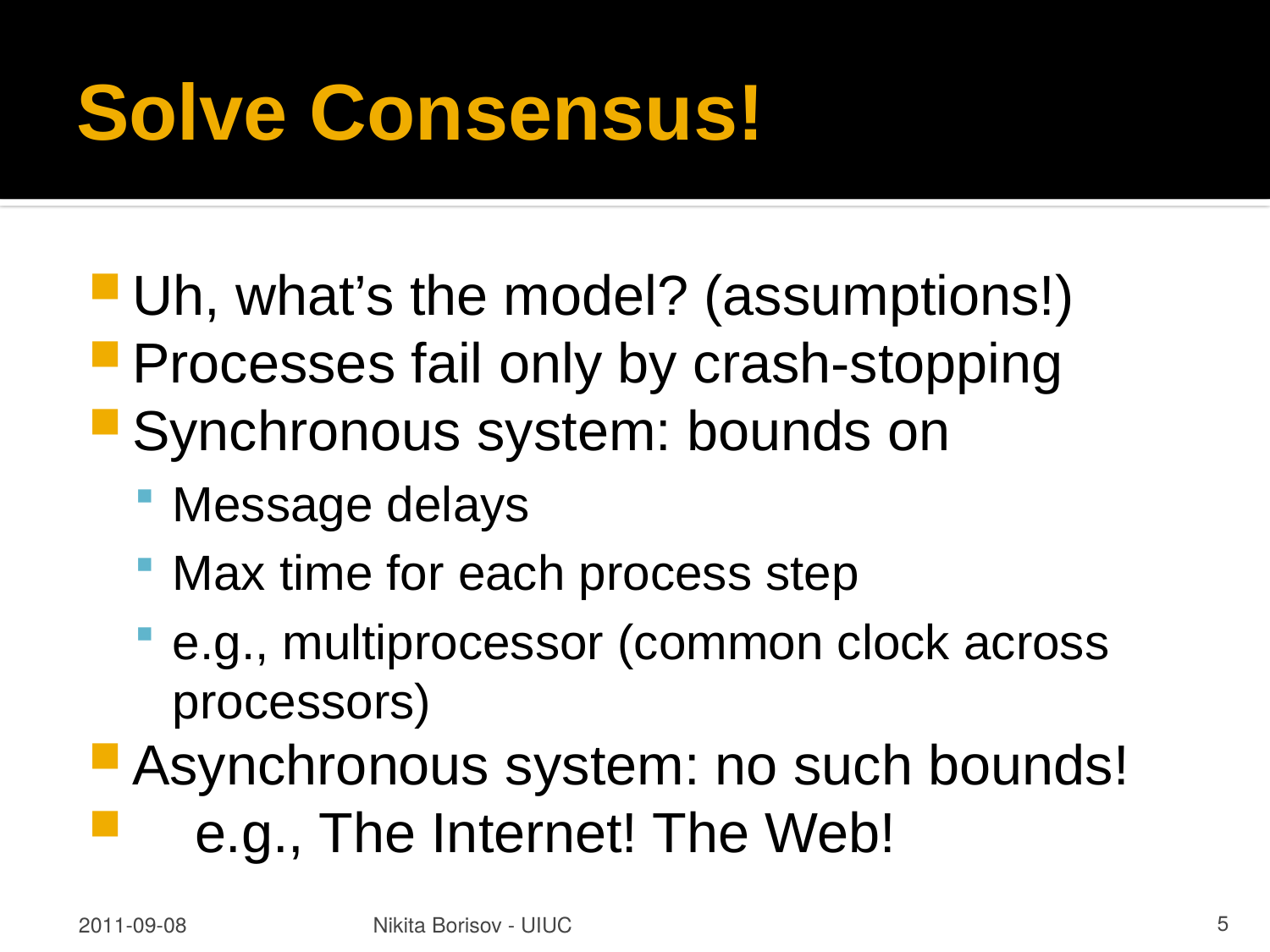

# Solve Consensus!
Uh, what’s the model? (assumptions!)
Processes fail only by crash-stopping
Synchronous system: bounds on
Message delays
Max time for each process step
e.g., multiprocessor (common clock across processors)
Asynchronous system: no such bounds!
    e.g., The Internet! The Web!

2011-09-08
Nikita Borisov - UIUC
5